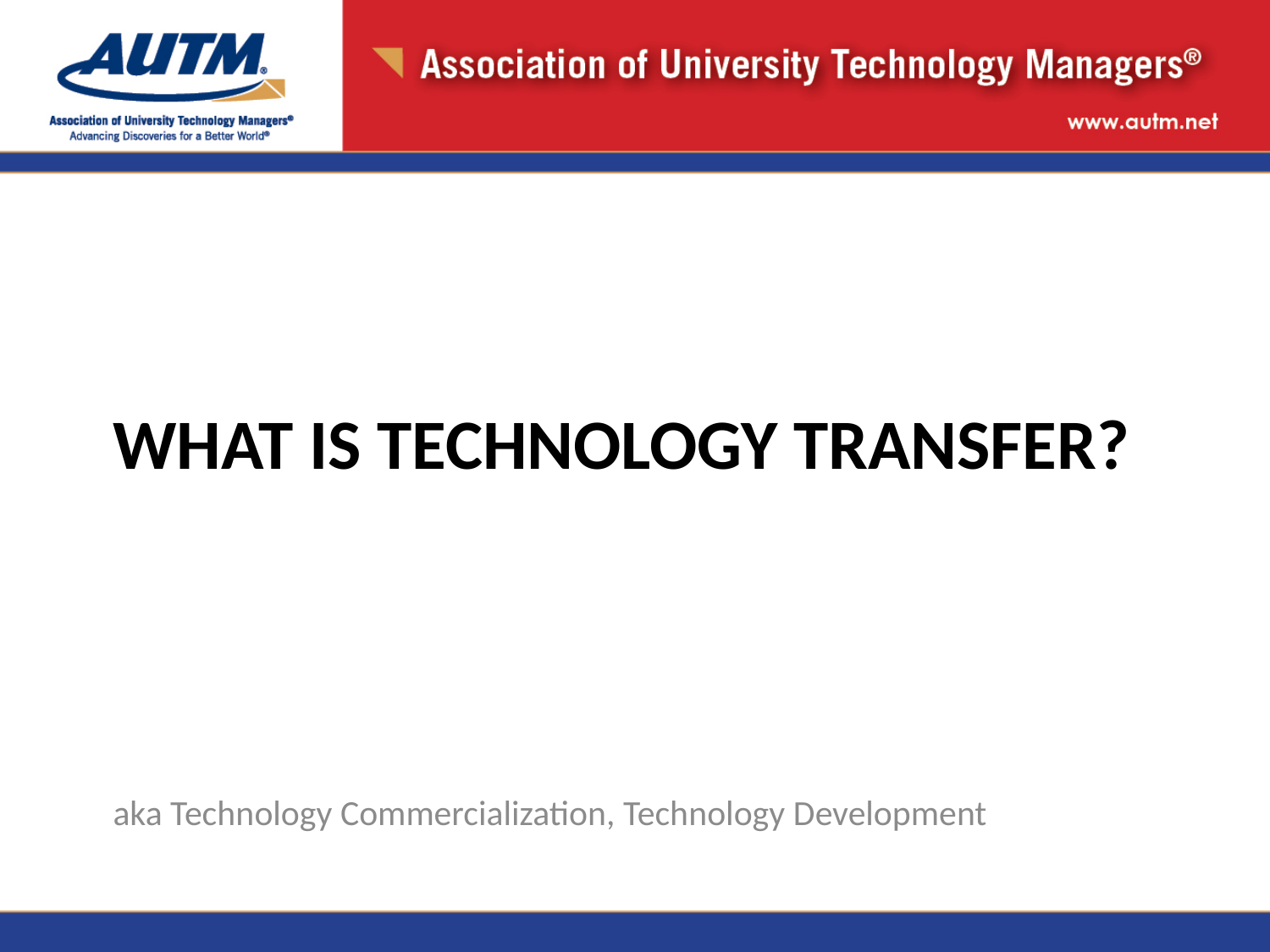

# What IS Technology Transfer?
aka Technology Commercialization, Technology Development